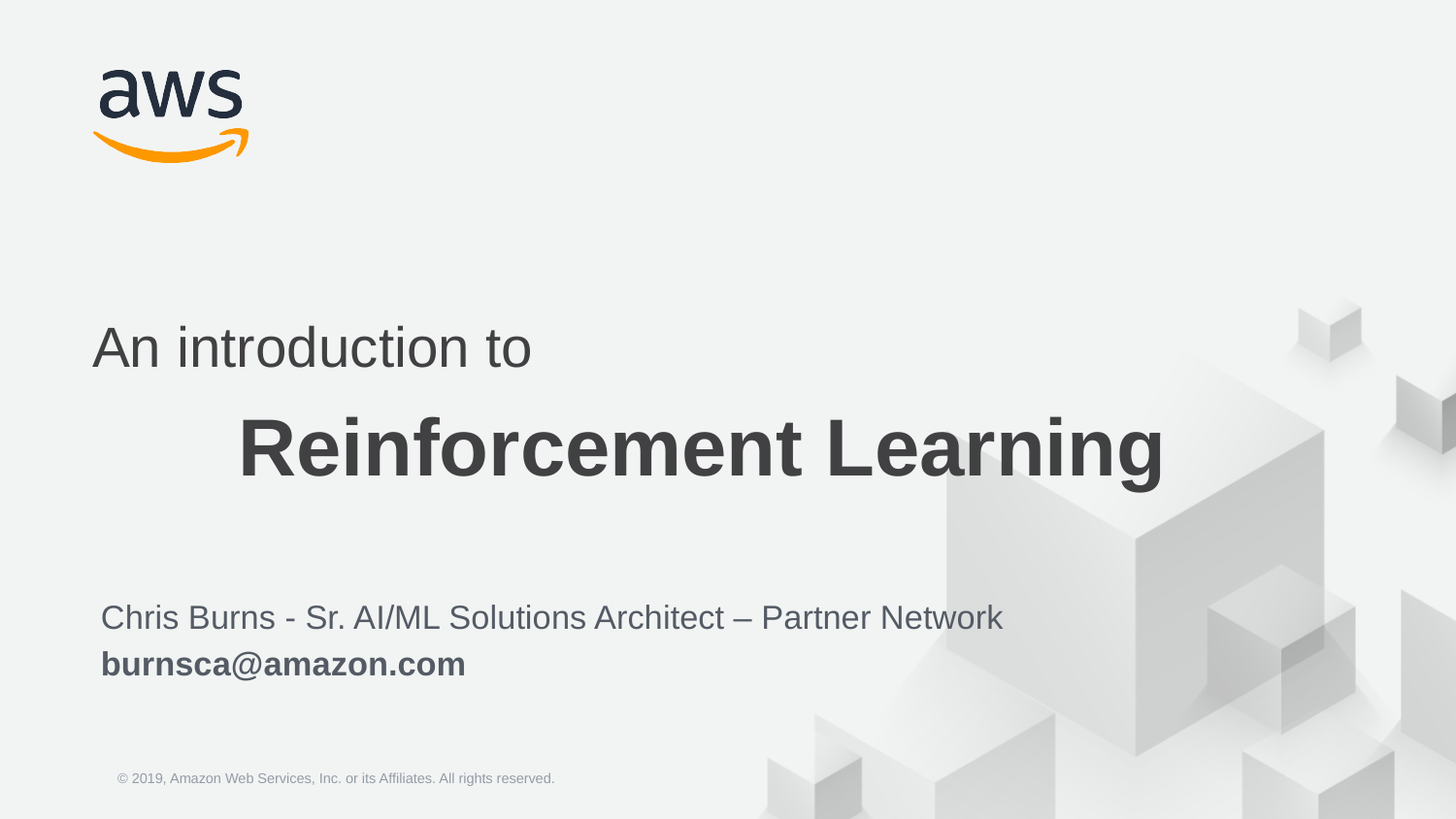

An introduction to
	Reinforcement Learning
Chris Burns - Sr. AI/ML Solutions Architect – Partner Network
burnsca@amazon.com

© 2019, Amazon Web Services, Inc. or its Affiliates. All rights reserved.